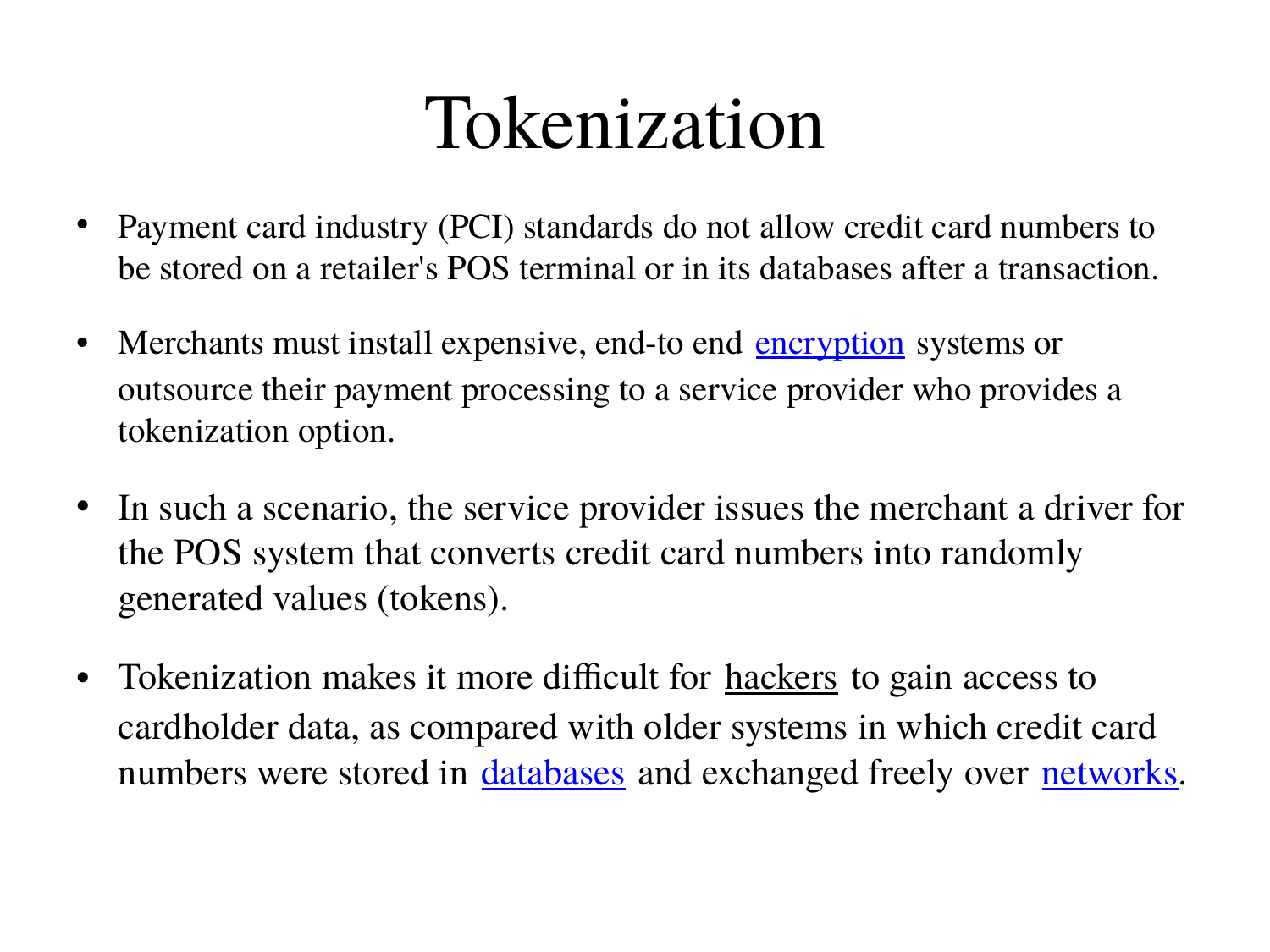

# Tokenization
Payment card industry (PCI) standards do not allow credit card numbers to be stored on a retailer's POS terminal or in its databases after a transaction.

Merchants must install expensive, end-to end encryption systems or outsource their payment processing to a service provider who provides a tokenization option.

In such a scenario, the service provider issues the merchant a driver for the POS system that converts credit card numbers into randomly generated values (tokens).

Tokenization makes it more difficult for hackers to gain access to cardholder data, as compared with older systems in which credit card numbers were stored in databases and exchanged freely over networks.